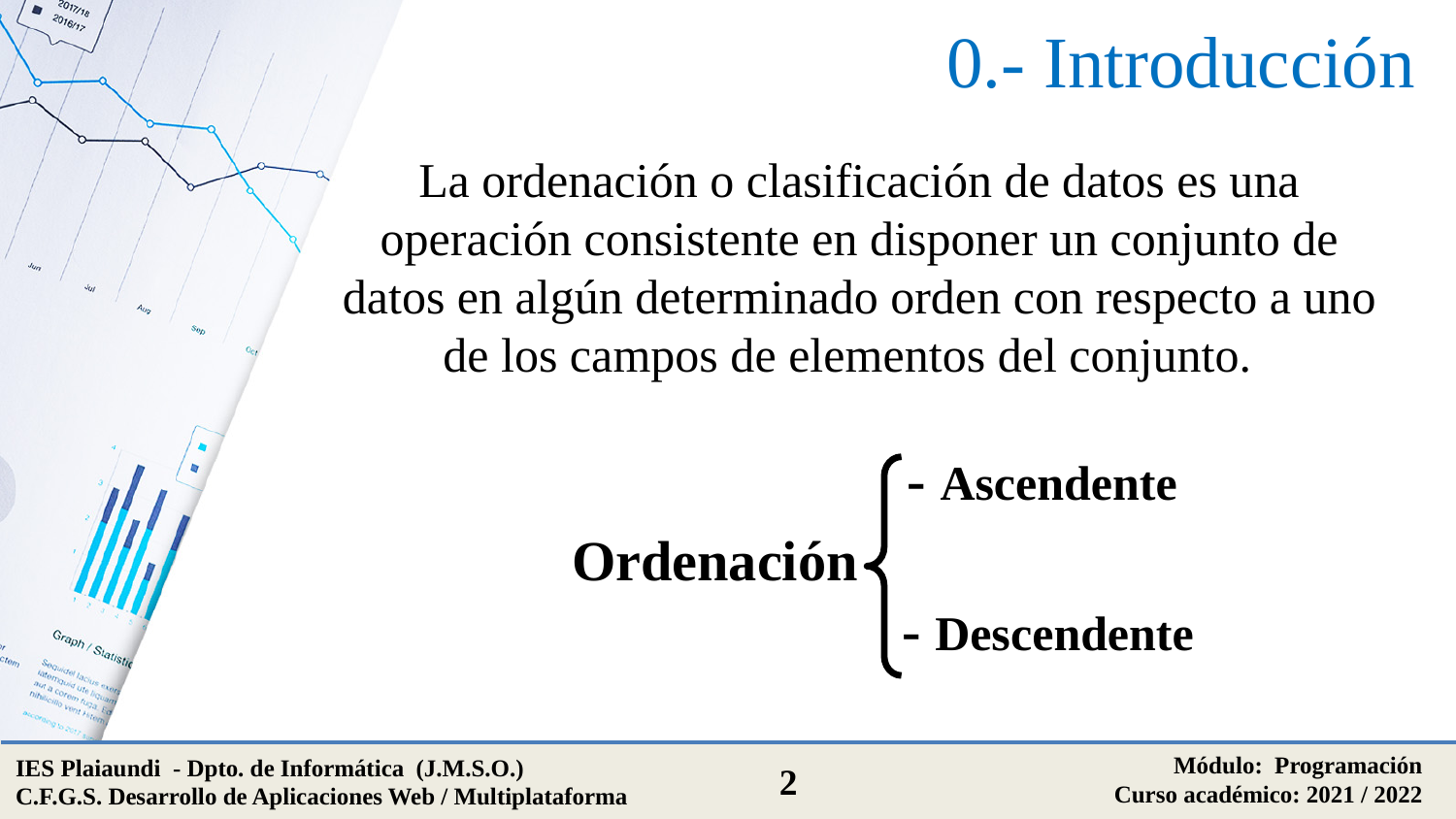

# 0.- Introducción
La ordenación o clasificación de datos es una operación consistente en disponer un conjunto de datos en algún determinado orden con respecto a uno de los campos de elementos del conjunto.
- Ascendente

Ordenación
- Descendente

Módulo:  Programación
Curso académico: 2021 / 2022
IES Plaiaundi  - Dpto. de Informática  (J.M.S.O.)
C.F.G.S. Desarrollo de Aplicaciones Web / Multiplataforma
2